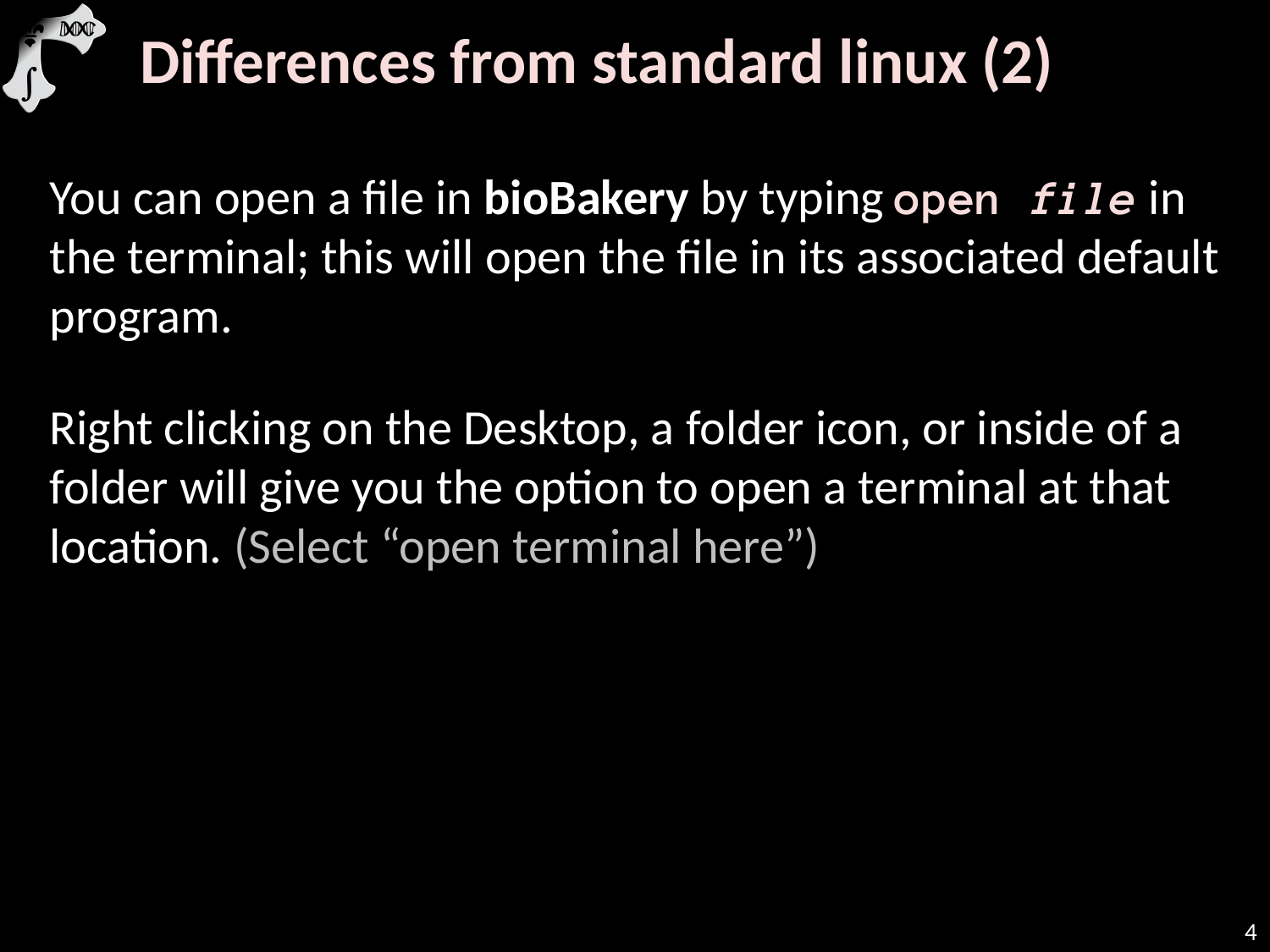

Differences from standard linux (2)
You can open a file in bioBakery by typing open file in the terminal; this will open the file in its associated default program.
Right clicking on the Desktop, a folder icon, or inside of a folder will give you the option to open a terminal at that location. (Select “open terminal here”)
4